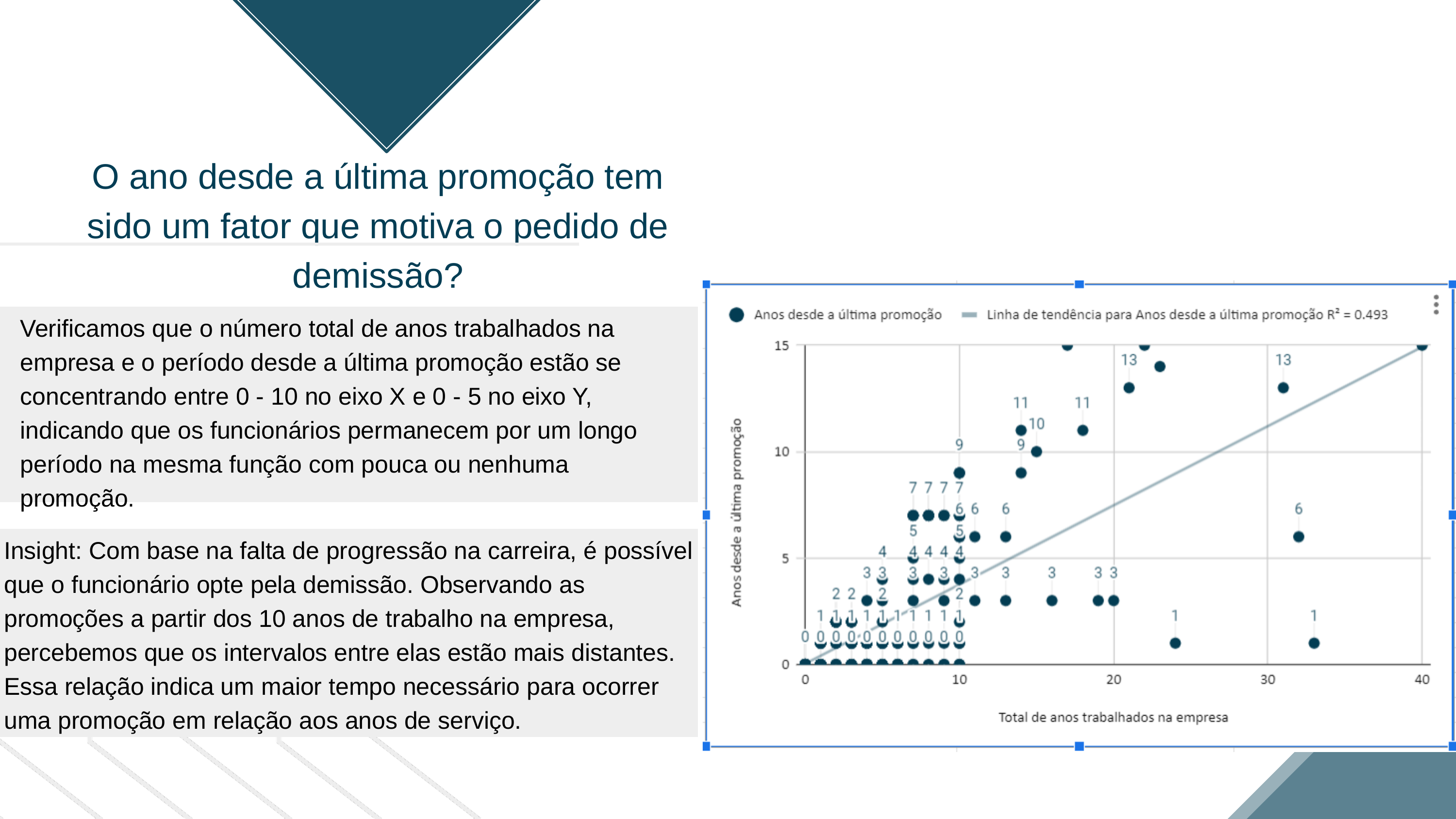

O ano desde a última promoção tem sido um fator que motiva o pedido de demissão?

Verificamos que o número total de anos trabalhados na empresa e o período desde a última promoção estão se concentrando entre 0 - 10 no eixo X e 0 - 5 no eixo Y, indicando que os funcionários permanecem por um longo período na mesma função com pouca ou nenhuma promoção.

Insight: Com base na falta de progressão na carreira, é possível que o funcionário opte pela demissão. Observando as promoções a partir dos 10 anos de trabalho na empresa, percebemos que os intervalos entre elas estão mais distantes. Essa relação indica um maior tempo necessário para ocorrer uma promoção em relação aos anos de serviço.